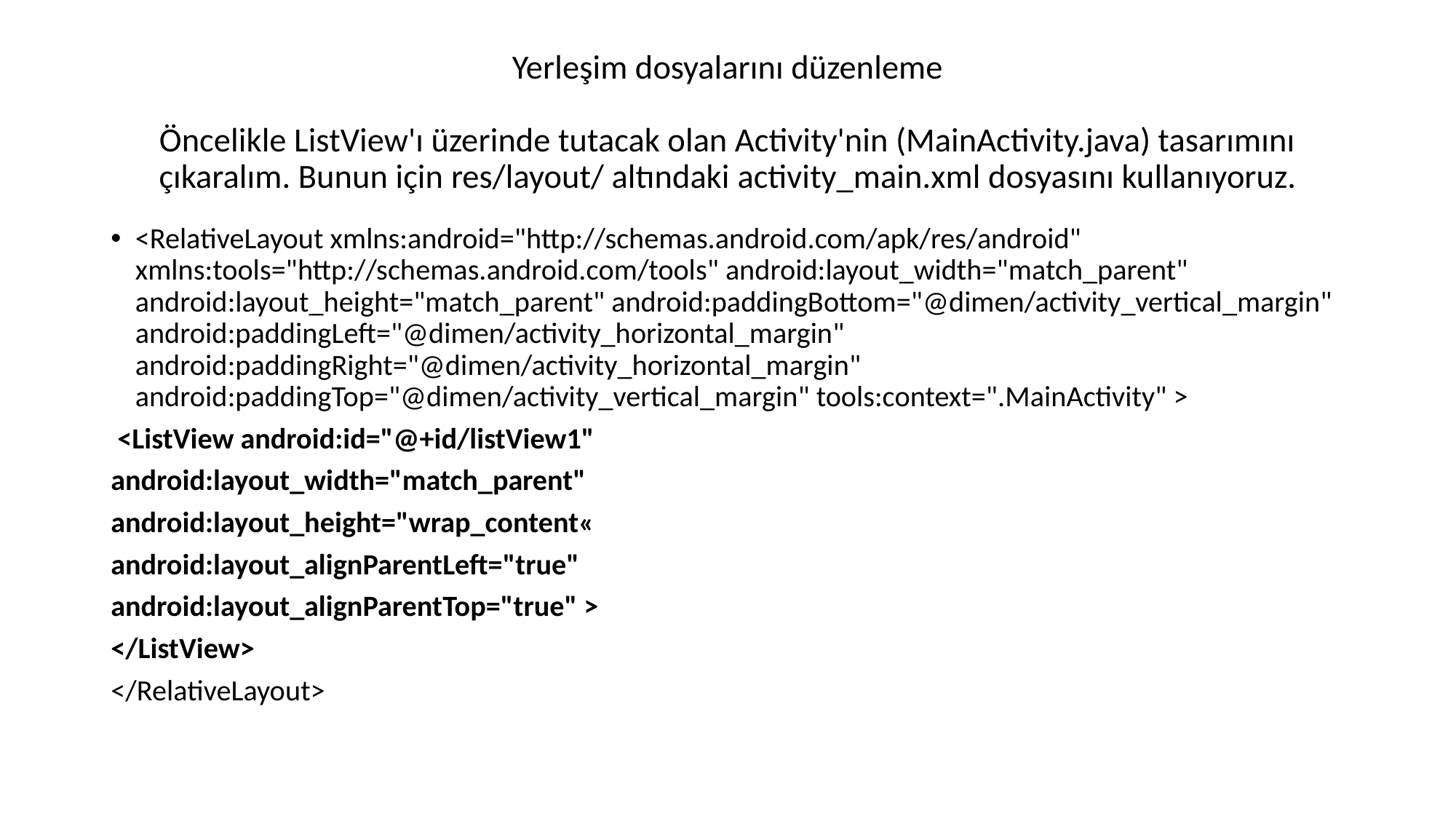

# Yerleşim dosyalarını düzenleme Öncelikle ListView'ı üzerinde tutacak olan Activity'nin (MainActivity.java) tasarımını çıkaralım. Bunun için res/layout/ altındaki activity_main.xml dosyasını kullanıyoruz.
<RelativeLayout xmlns:android="http://schemas.android.com/apk/res/android" xmlns:tools="http://schemas.android.com/tools" android:layout_width="match_parent" android:layout_height="match_parent" android:paddingBottom="@dimen/activity_vertical_margin" android:paddingLeft="@dimen/activity_horizontal_margin" android:paddingRight="@dimen/activity_horizontal_margin" android:paddingTop="@dimen/activity_vertical_margin" tools:context=".MainActivity" >
 <ListView android:id="@+id/listView1"
android:layout_width="match_parent"
android:layout_height="wrap_content«
android:layout_alignParentLeft="true"
android:layout_alignParentTop="true" >
</ListView>
</RelativeLayout>